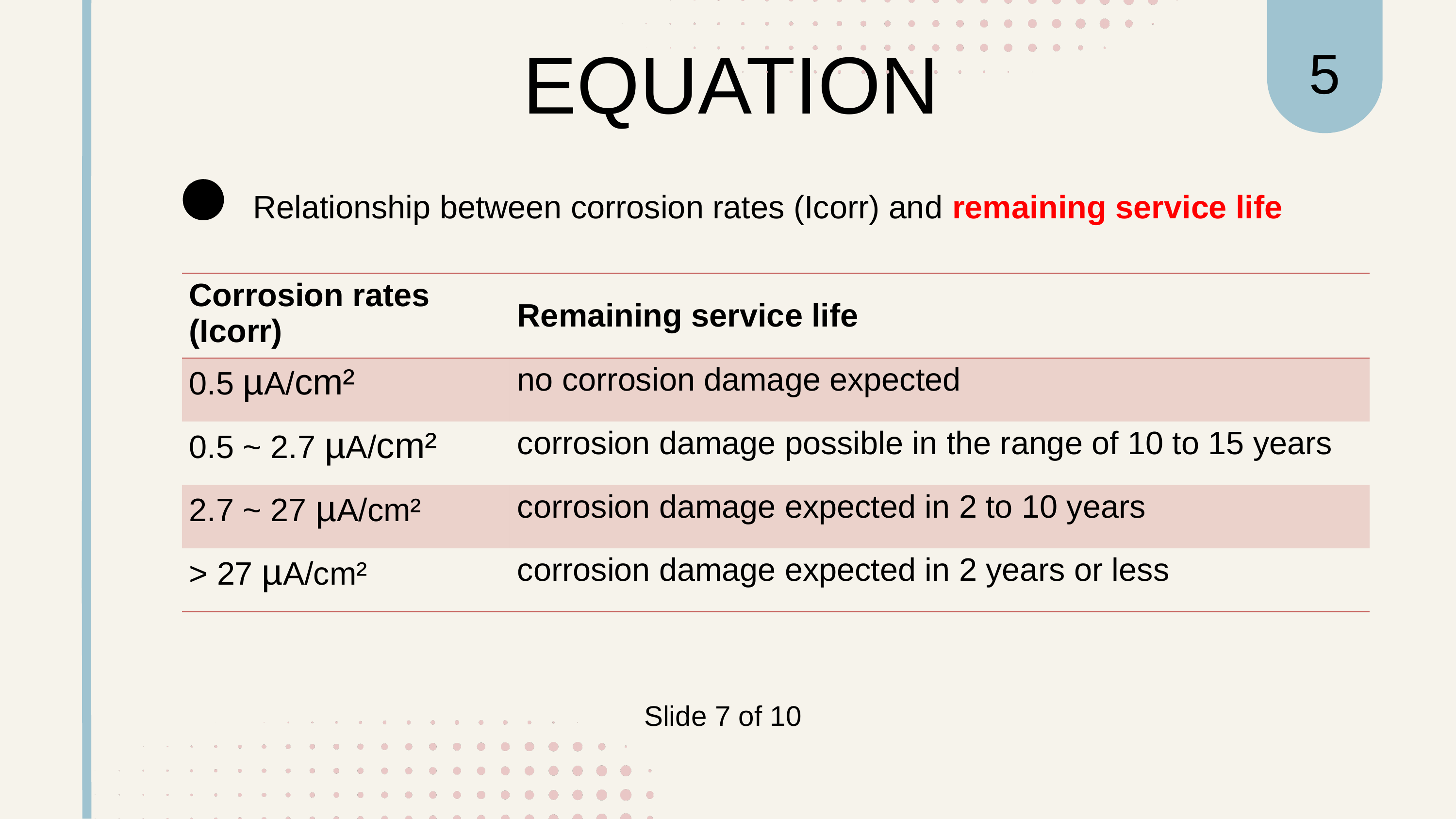

5

EQUATION
Relationship between corrosion rates (Icorr) and remaining service life

| Corrosion rates (Icorr) | Remaining service life |
| --- | --- |
| 0.5 µA/cm² | no corrosion damage expected |
| 0.5 ~ 2.7 µA/cm² | corrosion damage possible in the range of 10 to 15 years |
| 2.7 ~ 27 µA/cm² | corrosion damage expected in 2 to 10 years |
| > 27 µA/cm² | corrosion damage expected in 2 years or less |